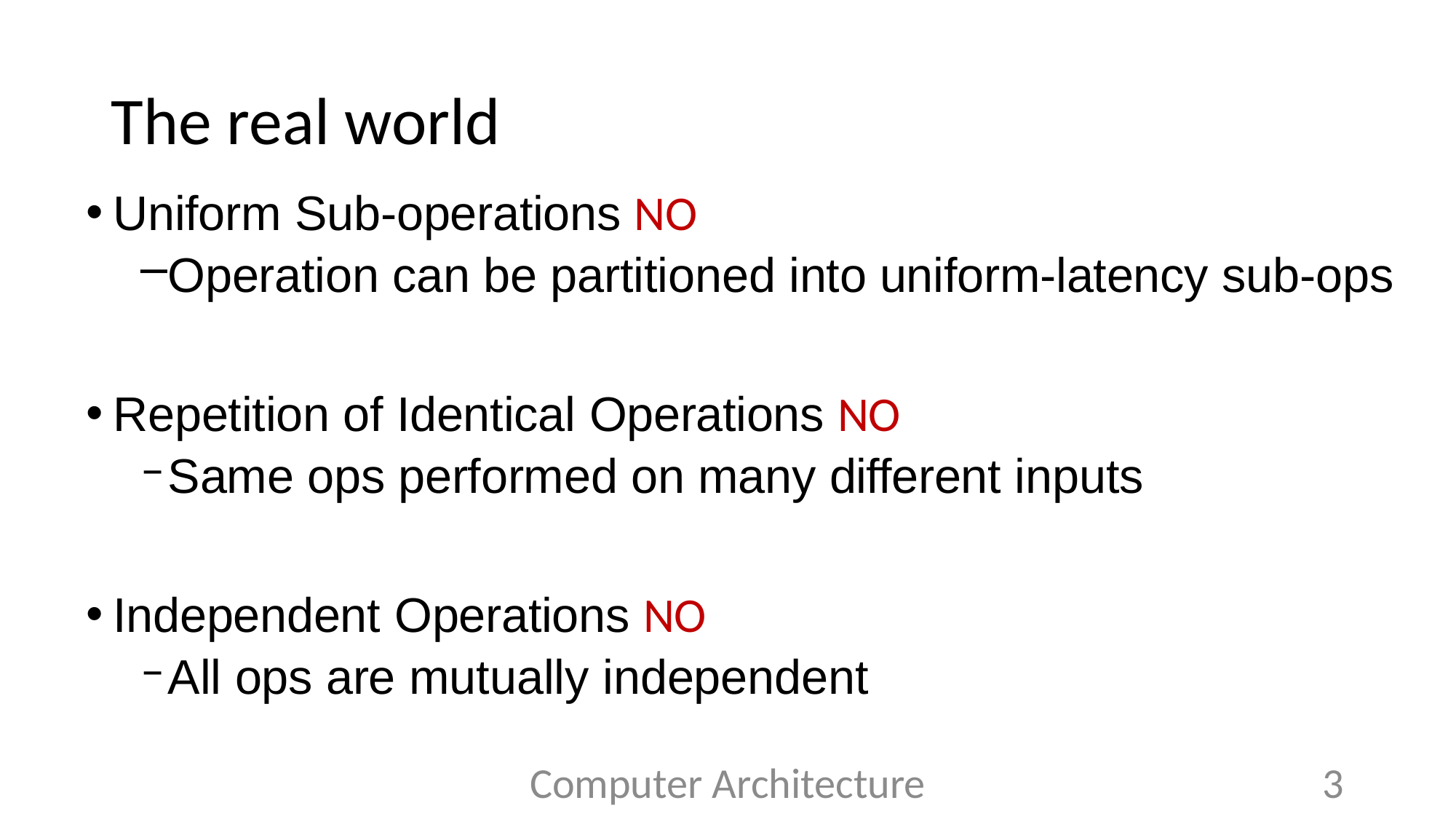

# The real world
Uniform Sub-operations NO
Operation can be partitioned into uniform-latency sub-ops

Repetition of Identical Operations NO
Same ops performed on many different inputs

Independent Operations NO
All ops are mutually independent
Computer Architecture
3